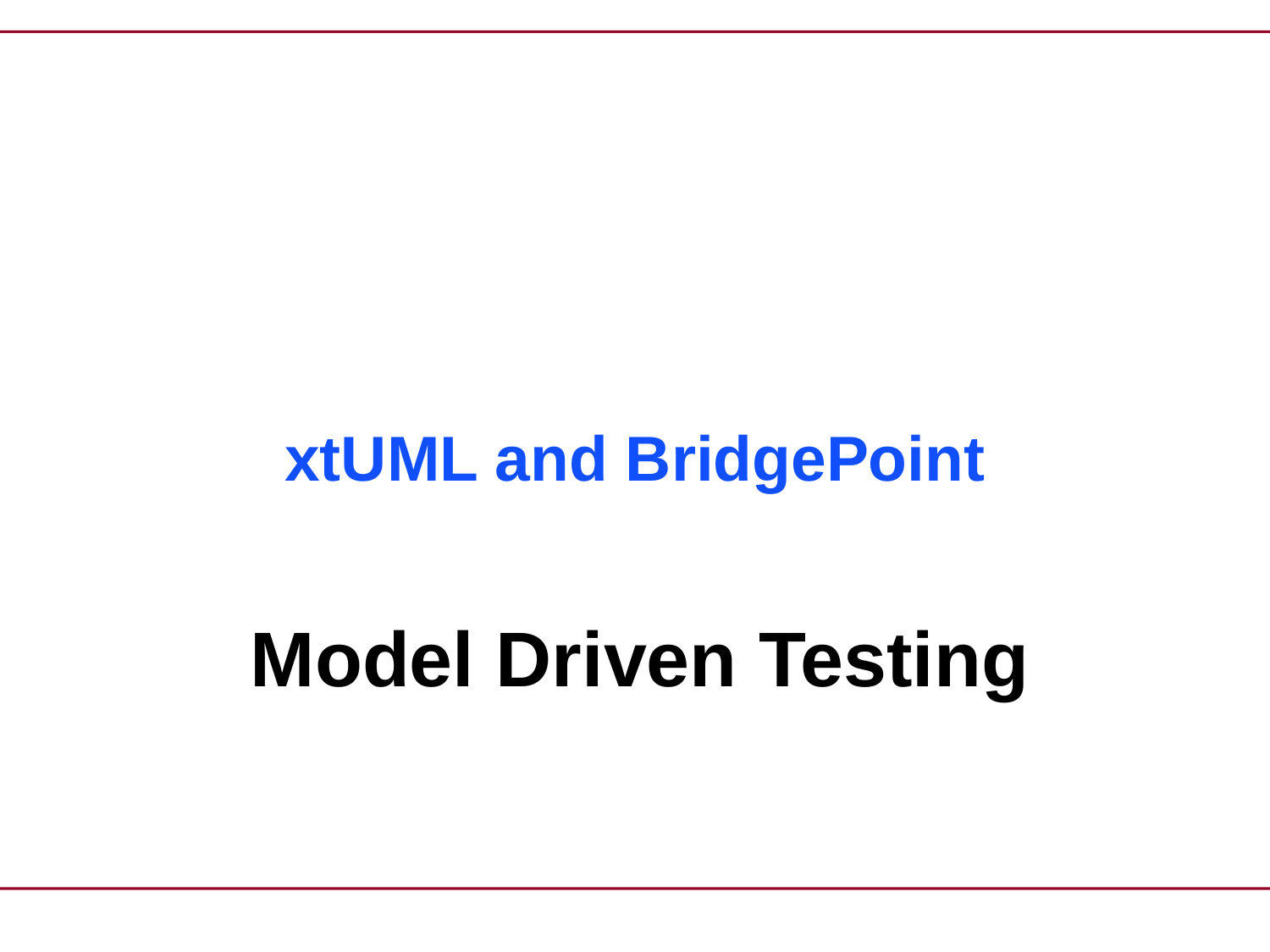

# xtUML and BridgePoint
Model Driven Testing